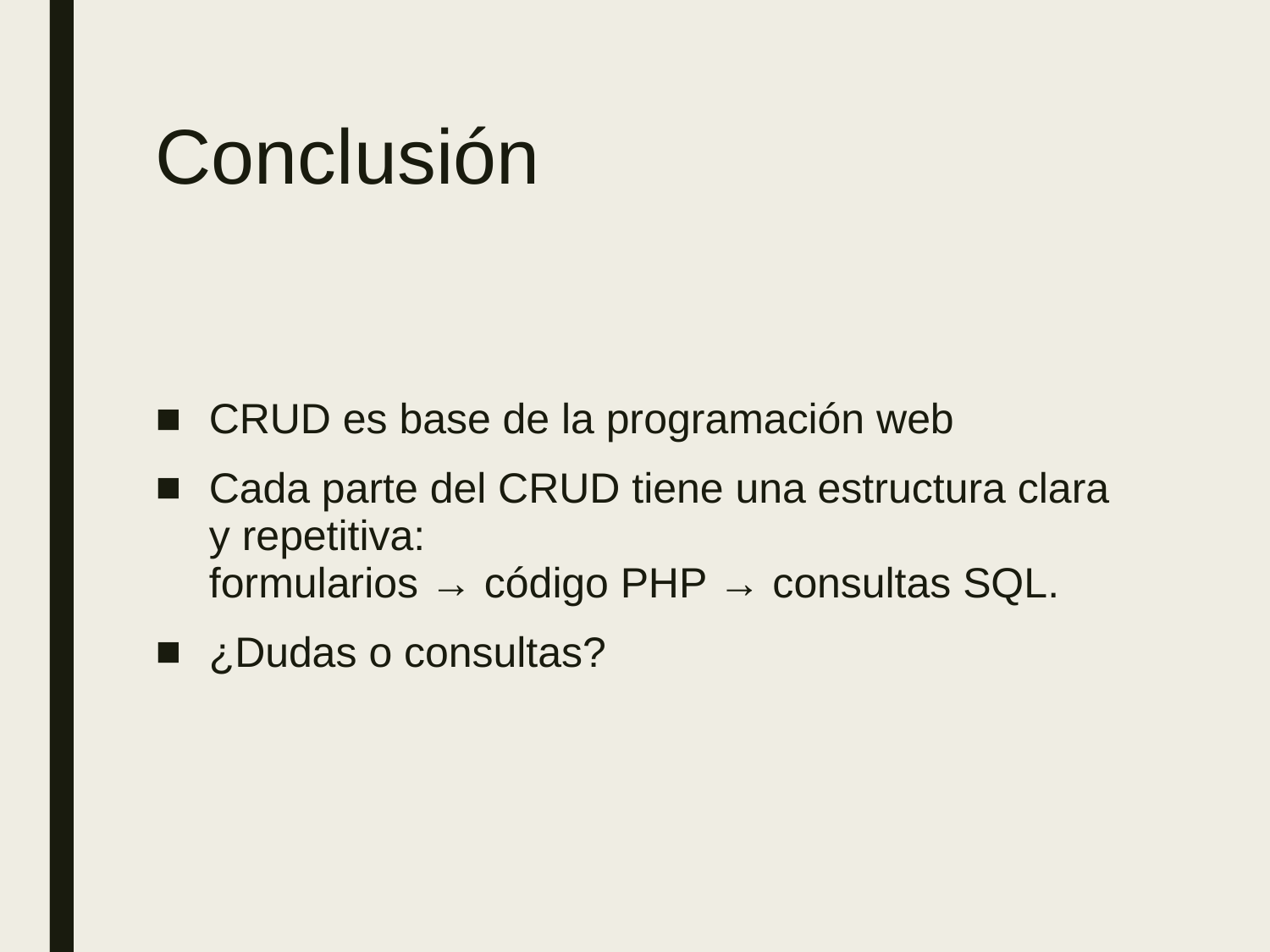

# Conclusión

CRUD es base de la programación web
Cada parte del CRUD tiene una estructura clara y repetitiva:
formularios → código PHP → consultas SQL.
¿Dudas o consultas?